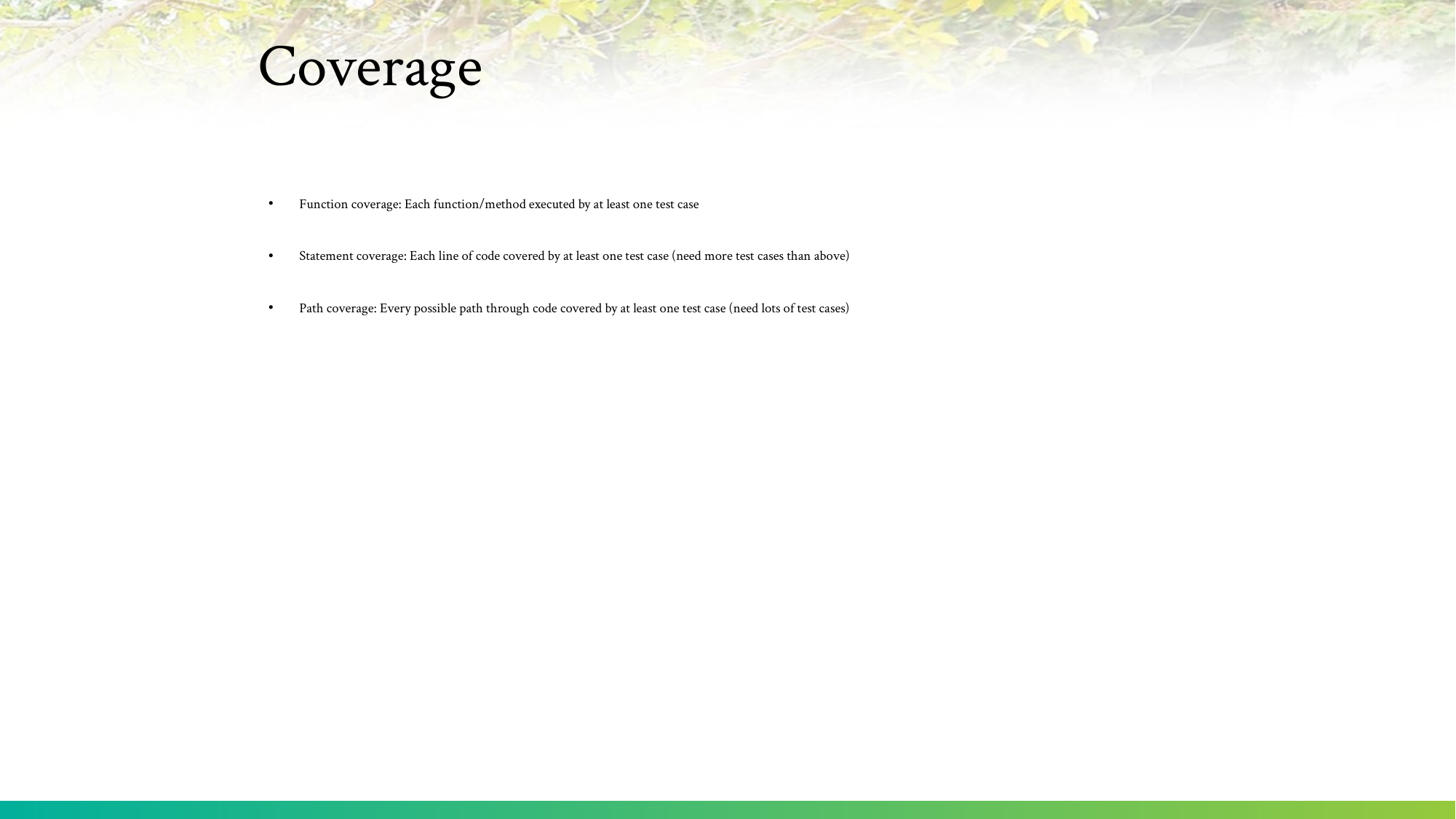

# Coverage
Function coverage: Each function/method executed by at least one test case

Statement coverage: Each line of code covered by at least one test case (need more test cases than above)

Path coverage: Every possible path through code covered by at least one test case (need lots of test cases)